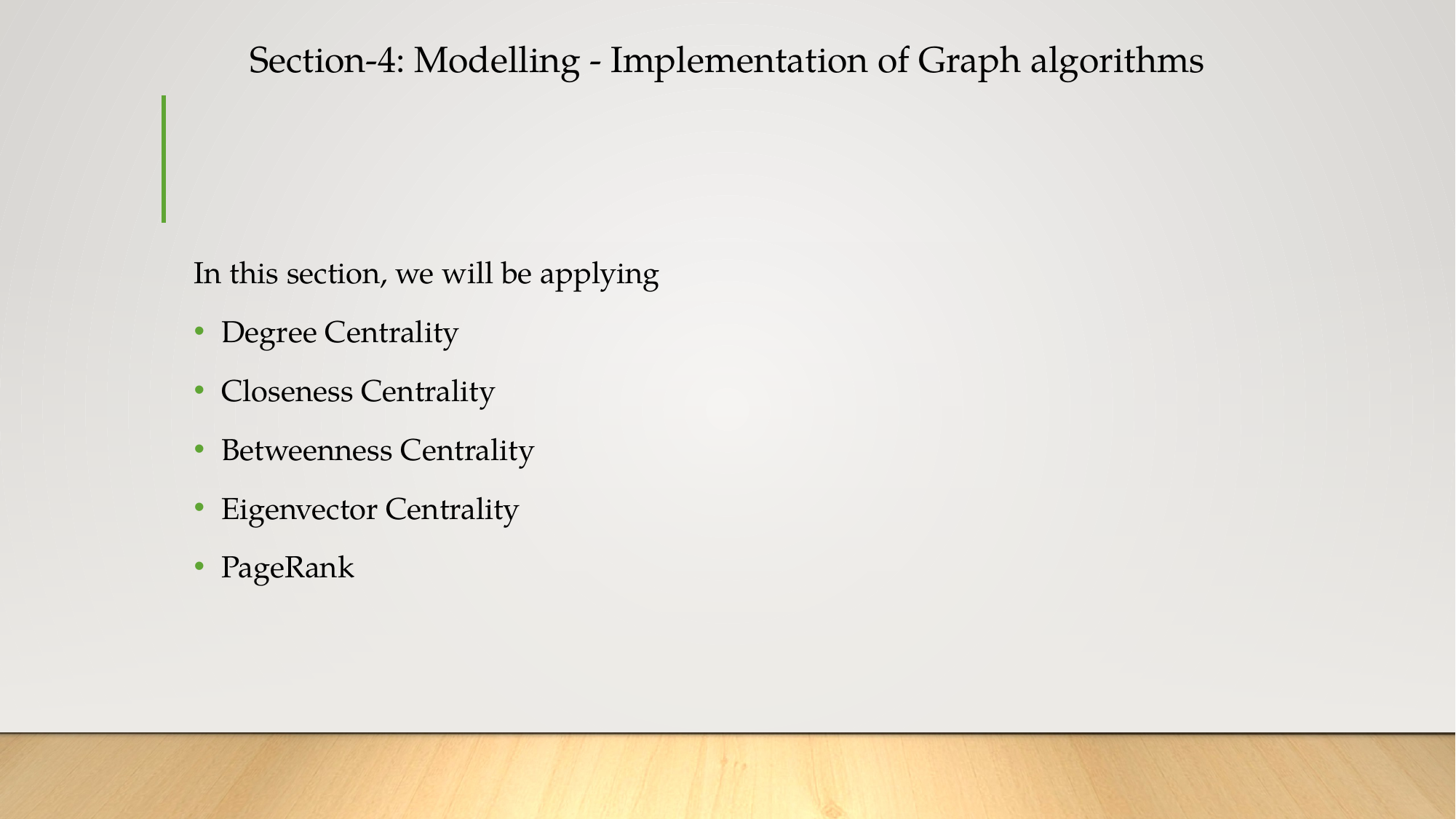

Section-4: Modelling - Implementation of Graph algorithms
In this section, we will be applying
Degree Centrality
Closeness Centrality
Betweenness Centrality
Eigenvector Centrality
PageRank